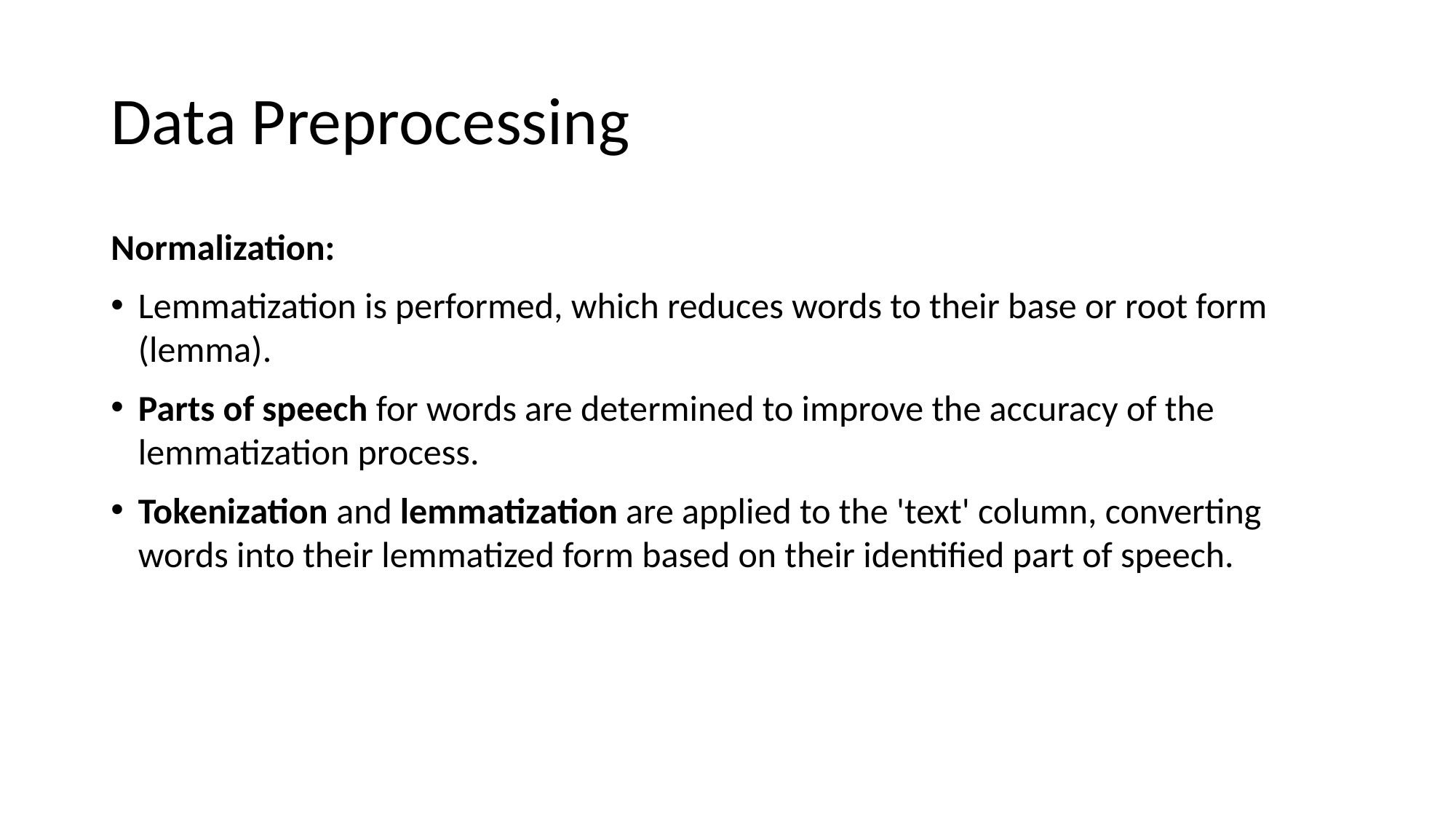

# Data Preprocessing
Normalization:
Lemmatization is performed, which reduces words to their base or root form (lemma).
Parts of speech for words are determined to improve the accuracy of the lemmatization process.
Tokenization and lemmatization are applied to the 'text' column, converting words into their lemmatized form based on their identified part of speech.